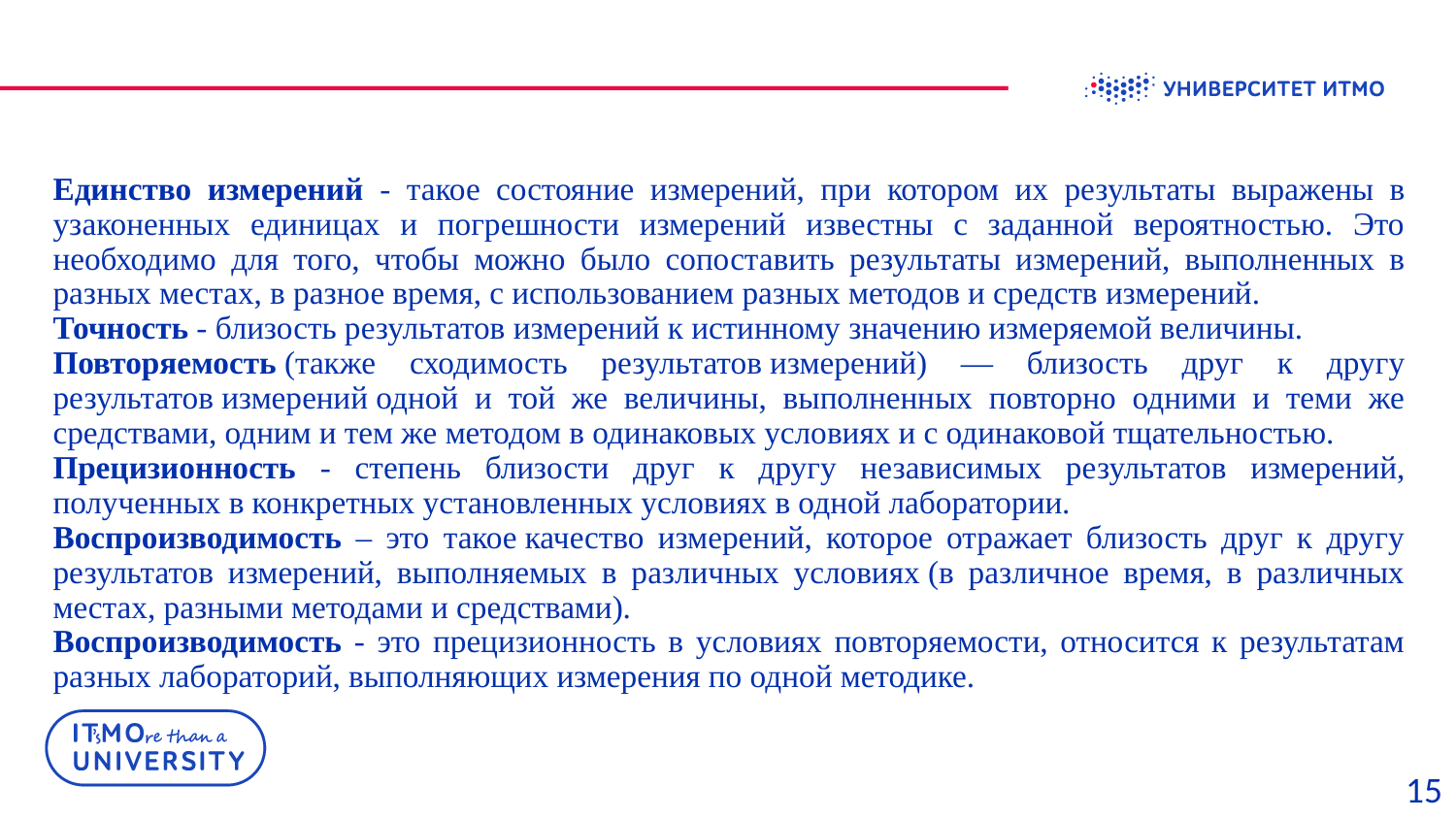

Единство измерений - такое состояние измерений, при котором их результаты выражены в узаконенных единицах и погрешности измерений известны с заданной вероятностью. Это необходимо для того, чтобы можно было сопоставить результаты измерений, выполненных в разных местах, в разное время, с использованием разных методов и средств измерений.
Точность - близость результатов измерений к истинному значению измеряемой величины.
Повторяемость (также сходимость результатов измерений) — близость друг к другу результатов измерений одной и той же величины, выполненных повторно одними и теми же средствами, одним и тем же методом в одинаковых условиях и с одинаковой тщательностью.
Прецизионность - степень близости друг к другу независимых результатов измерений, полученных в конкретных установленных условиях в одной лаборатории.
Воспроизводимость – это такое качество измерений, которое отражает близость друг к другу результатов измерений, выполняемых в различных условиях (в различное время, в различных местах, разными методами и средствами).
Воспроизводимость - это прецизионность в условиях повторяемости, относится к результатам разных лабораторий, выполняющих измерения по одной методике.
15